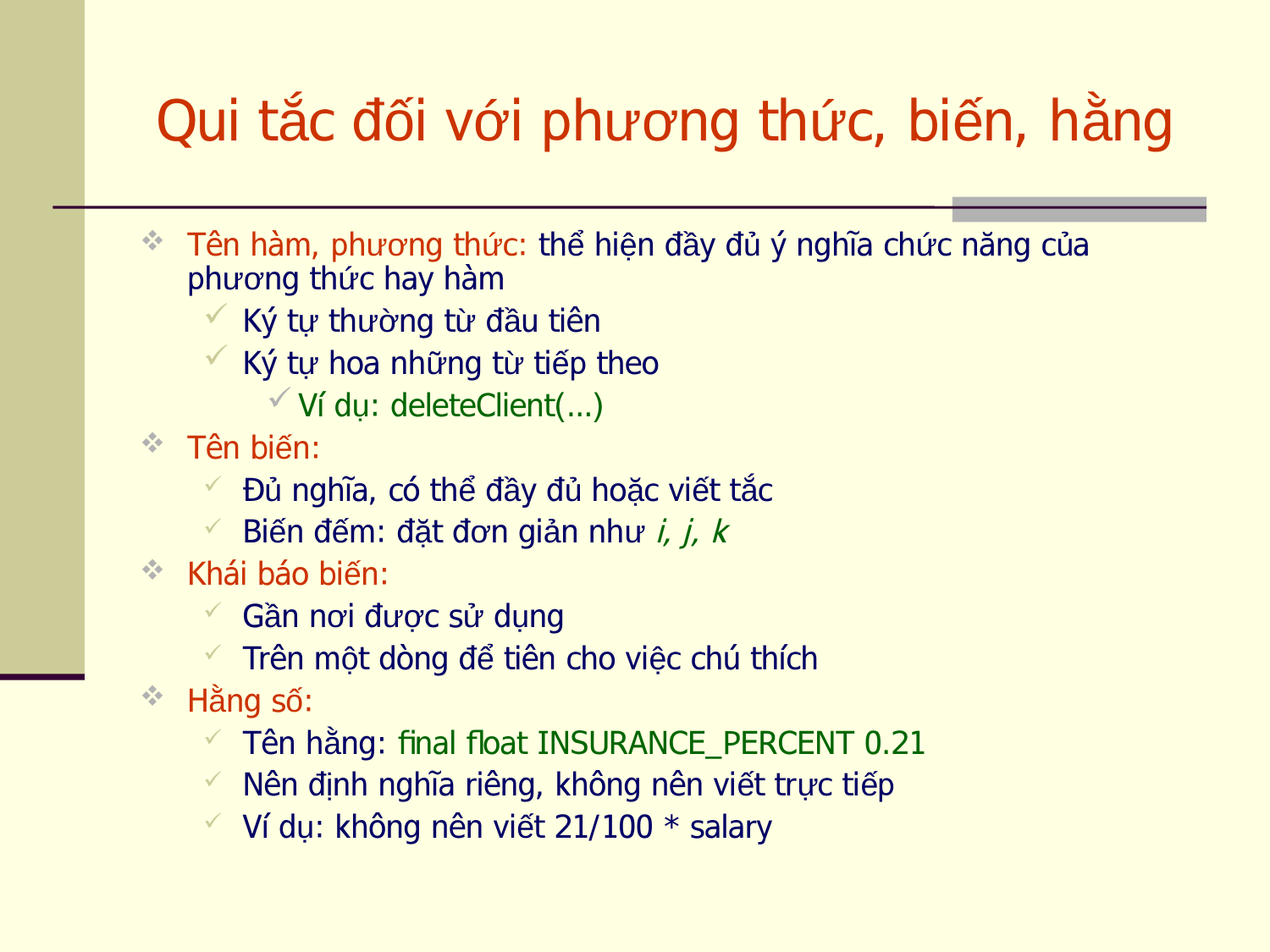

Qui tắc đối với phương thức, biến, hằng
Tên hàm, phương thức: thể hiện đầy đủ ý nghĩa chức năng của phương thức hay hàm
Ký tự thường từ đầu tiên
Ký tự hoa những từ tiếp theo
Ví dụ: deleteClient(…)
Tên biến:
Đủ nghĩa, có thể đầy đủ hoặc viết tắc
Biến đếm: đặt đơn giản như i, j, k
Khái báo biến:
Gần nơi được sử dụng
Trên một dòng để tiên cho việc chú thích
Hằng số:
Tên hằng: final float INSURANCE_PERCENT 0.21
Nên định nghĩa riêng, không nên viết trực tiếp
Ví dụ: không nên viết 21/100 * salary